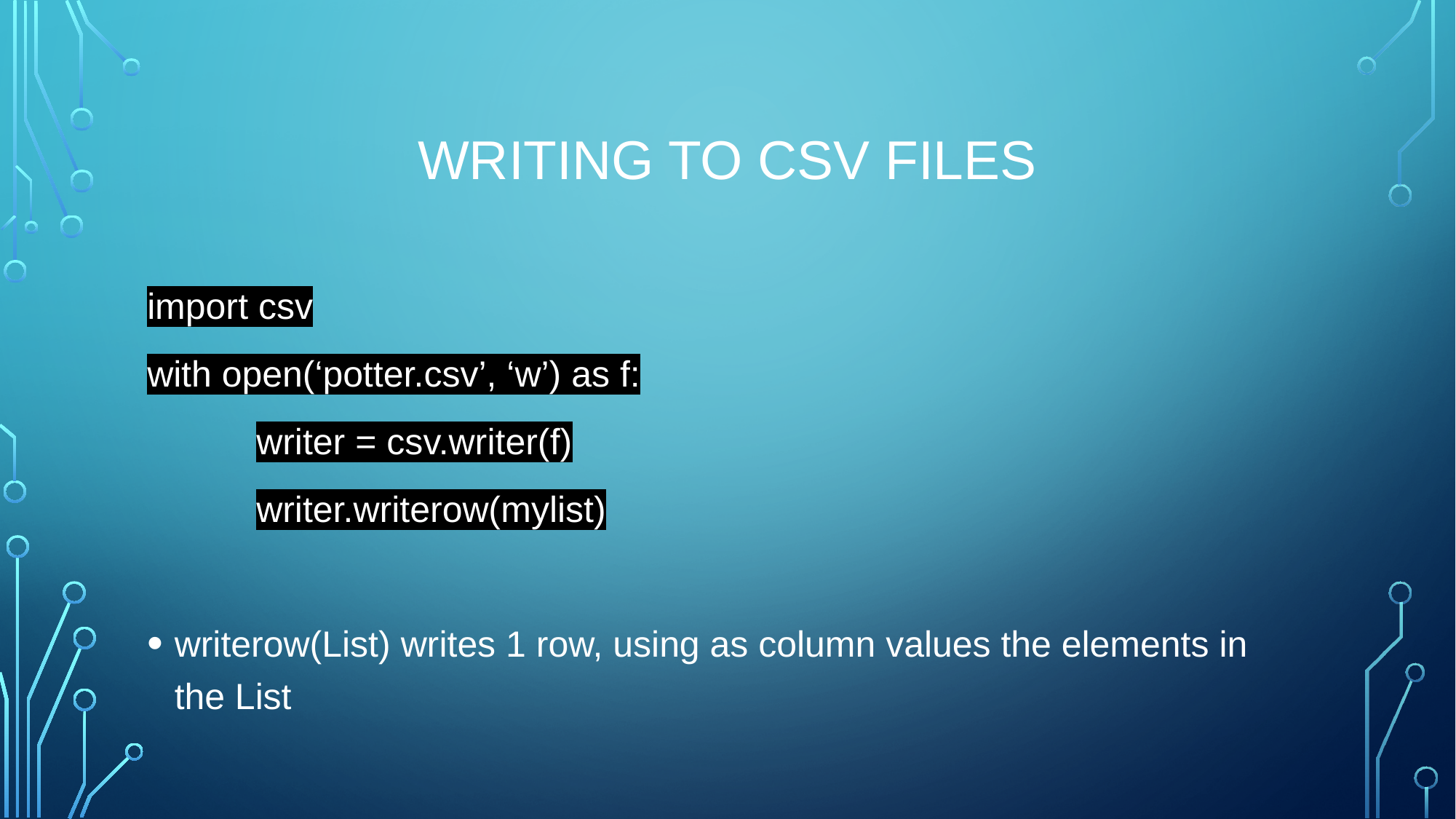

# Writing to CSV Files
import csv
with open(‘potter.csv’, ‘w’) as f:
	writer = csv.writer(f)
	writer.writerow(mylist)

writerow(List) writes 1 row, using as column values the elements in the List